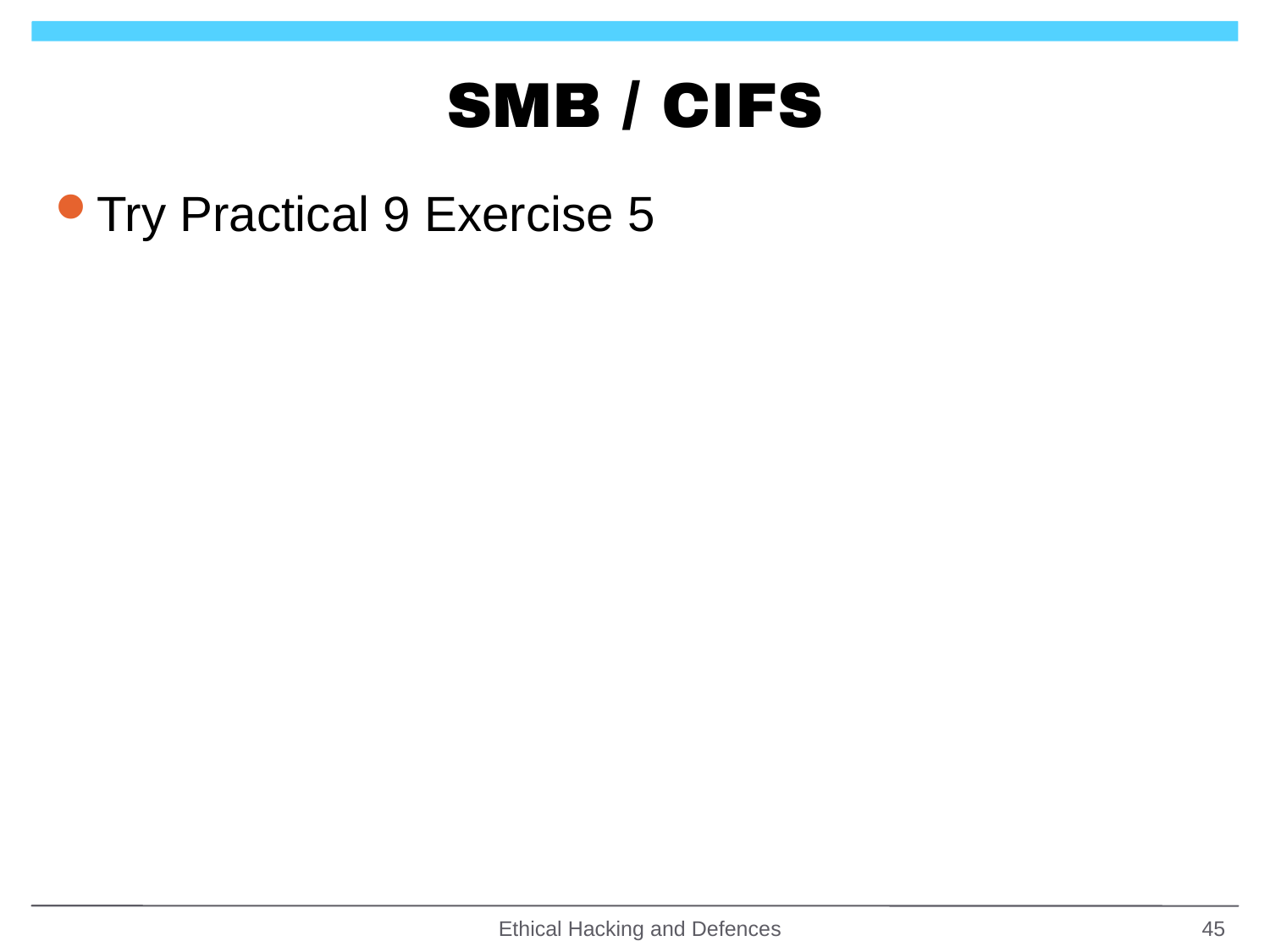

# SMB / CIFS
Try Practical 9 Exercise 5
Ethical Hacking and Defences
45